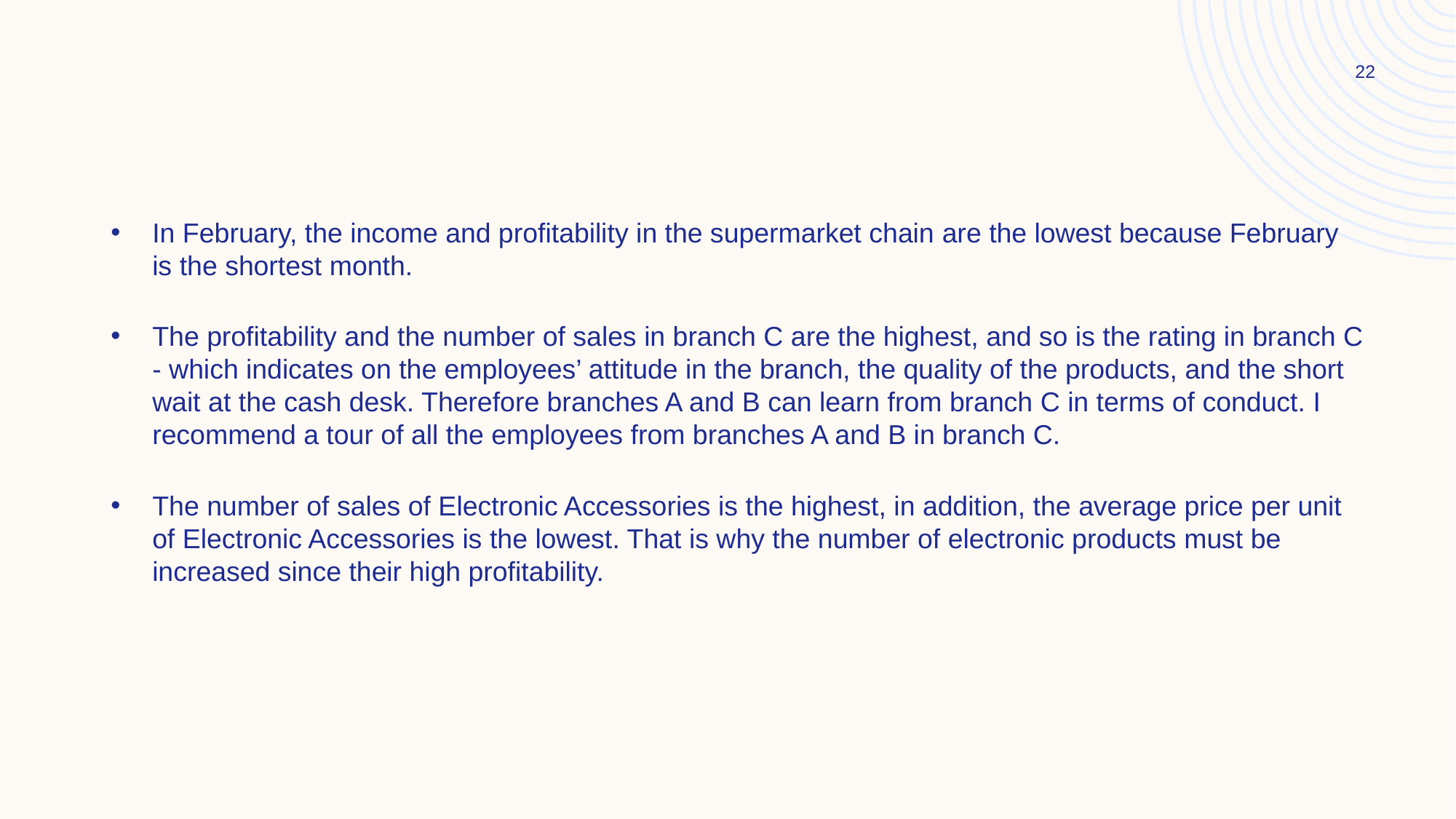

22
In February, the income and profitability in the supermarket chain are the lowest because February is the shortest month.
The profitability and the number of sales in branch C are the highest, and so is the rating in branch C - which indicates on the employees’ attitude in the branch, the quality of the products, and the short wait at the cash desk. Therefore branches A and B can learn from branch C in terms of conduct. I recommend a tour of all the employees from branches A and B in branch C.
The number of sales of Electronic Accessories is the highest, in addition, the average price per unit of Electronic Accessories is the lowest. That is why the number of electronic products must be increased since their high profitability.